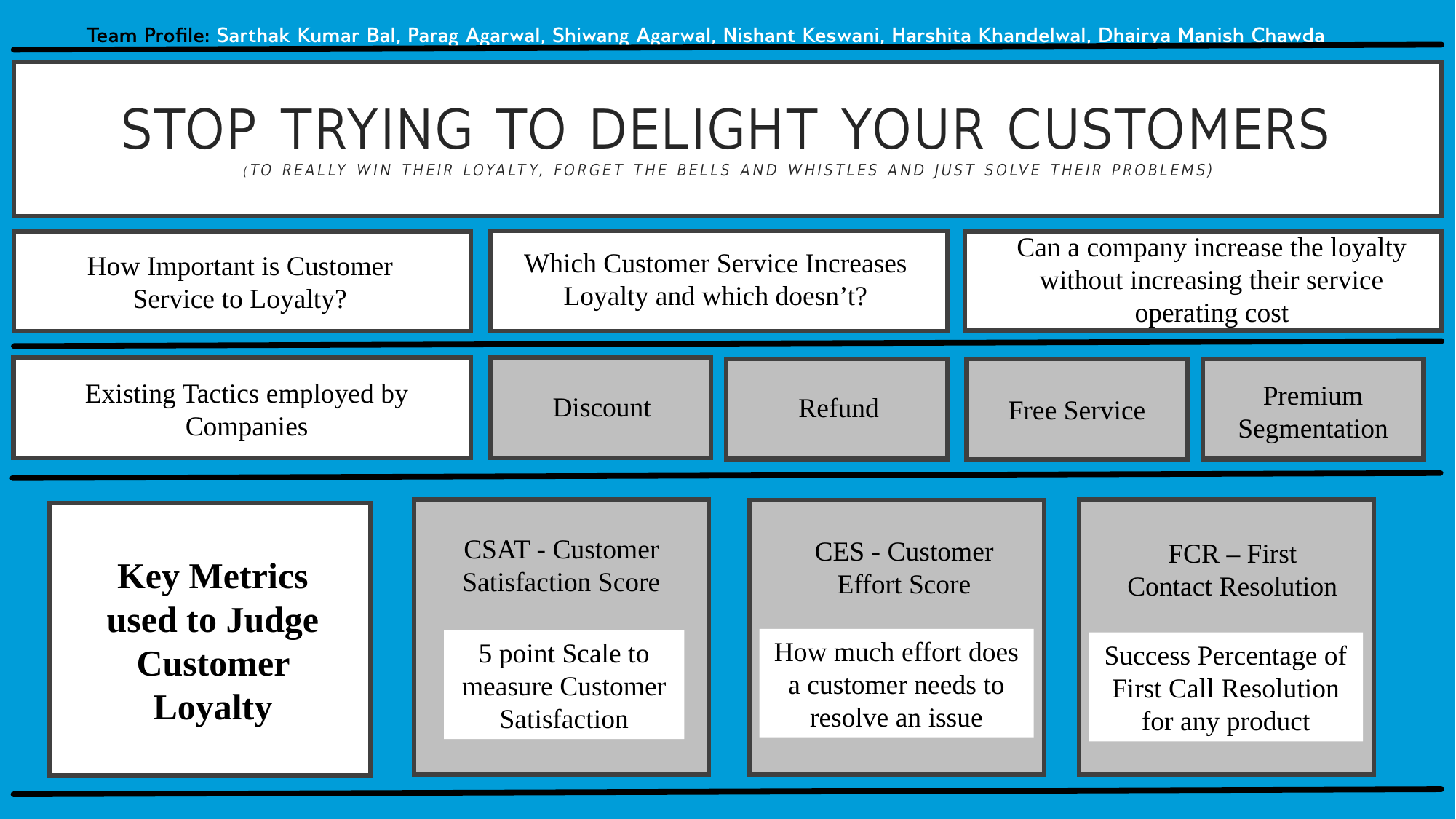

Team Profile: Sarthak Kumar Bal, Parag Agarwal, Shiwang Agarwal, Nishant Keswani, Harshita Khandelwal, Dhairya Manish Chawda

# Stop Trying to Delight Your Customers (To really win their loyalty, forget the bells and whistles and just solve their problems)
Can a company increase the loyalty without increasing their service operating cost

Which Customer Service Increases Loyalty and which doesn’t?
How Important is Customer Service to Loyalty?

Existing Tactics employed by Companies
Premium Segmentation
Discount
Refund
Free Service

CSAT - Customer Satisfaction Score

CES - Customer Effort Score
FCR – First Contact Resolution
Key Metrics used to Judge Customer Loyalty
How much effort does a customer needs to resolve an issue
5 point Scale to measure Customer Satisfaction
Success Percentage of First Call Resolution for any product